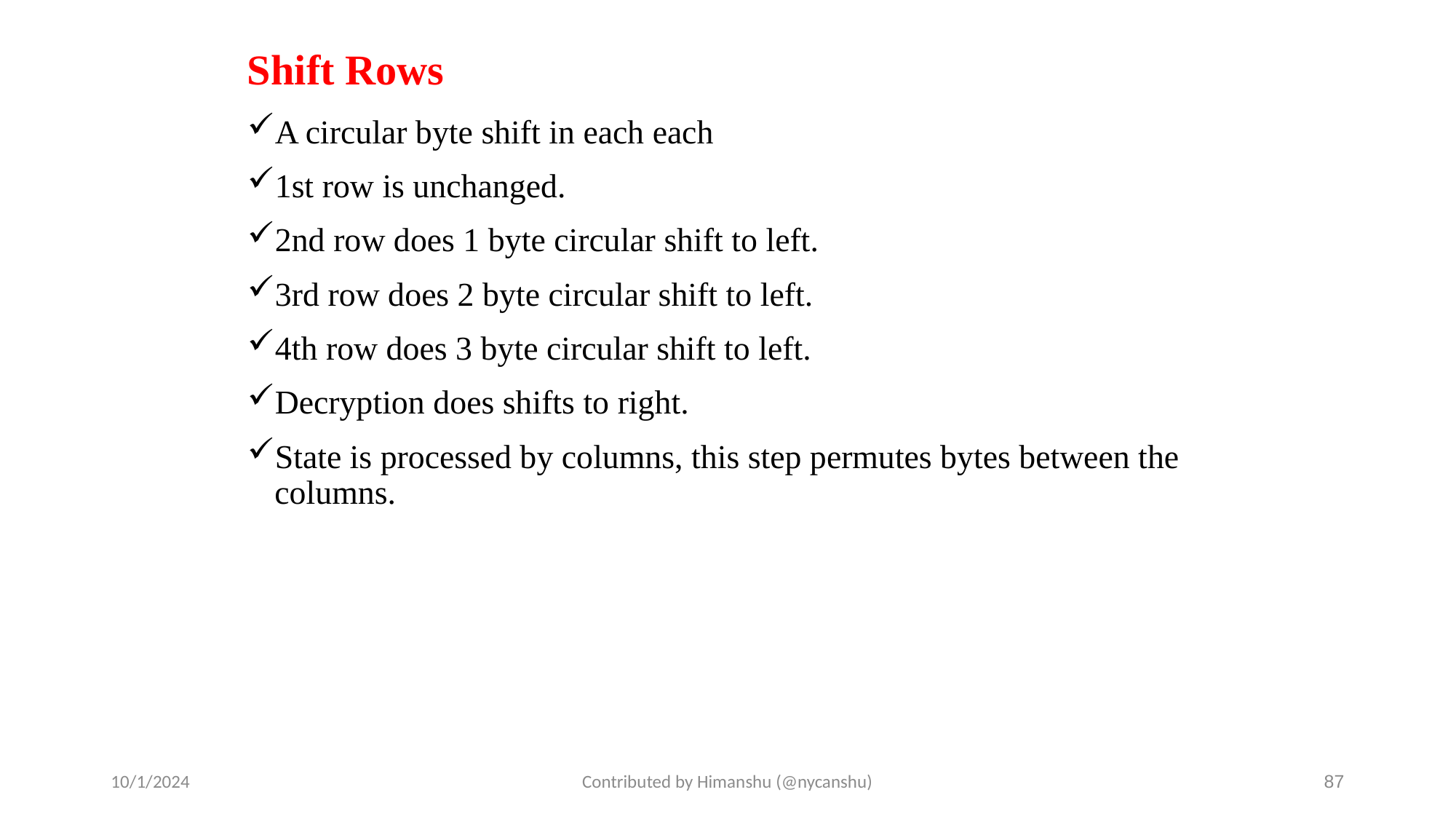

# Shift Rows
A circular byte shift in each each
1st row is unchanged.
2nd row does 1 byte circular shift to left.
3rd row does 2 byte circular shift to left.
4th row does 3 byte circular shift to left.
Decryption does shifts to right.
State is processed by columns, this step permutes bytes between the columns.
10/1/2024
Contributed by Himanshu (@nycanshu)
87